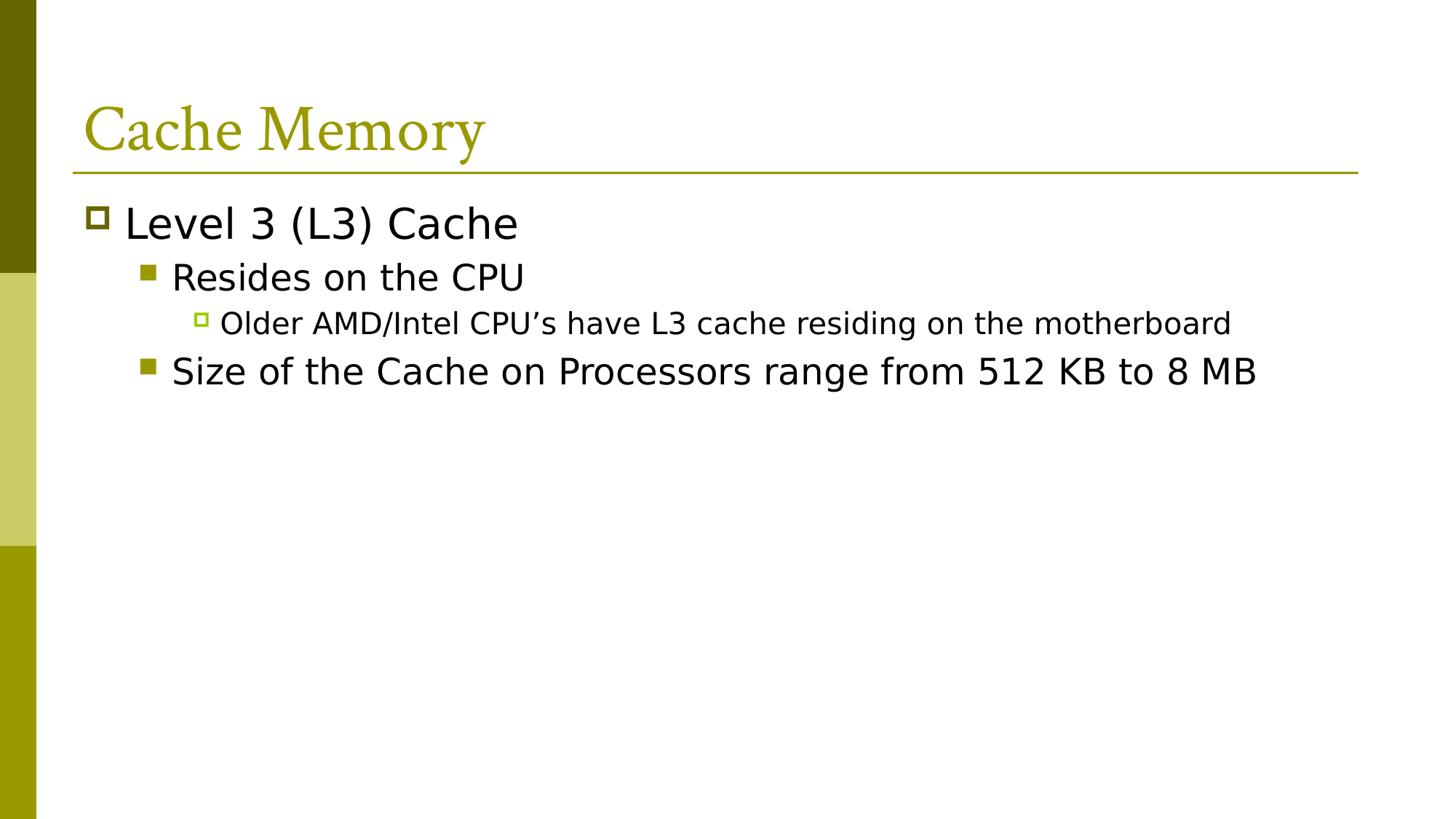

# Cache Memory
Level 3 (L3) Cache
Resides on the CPU
Older AMD/Intel CPU’s have L3 cache residing on the motherboard
Size of the Cache on Processors range from 512 KB to 8 MB